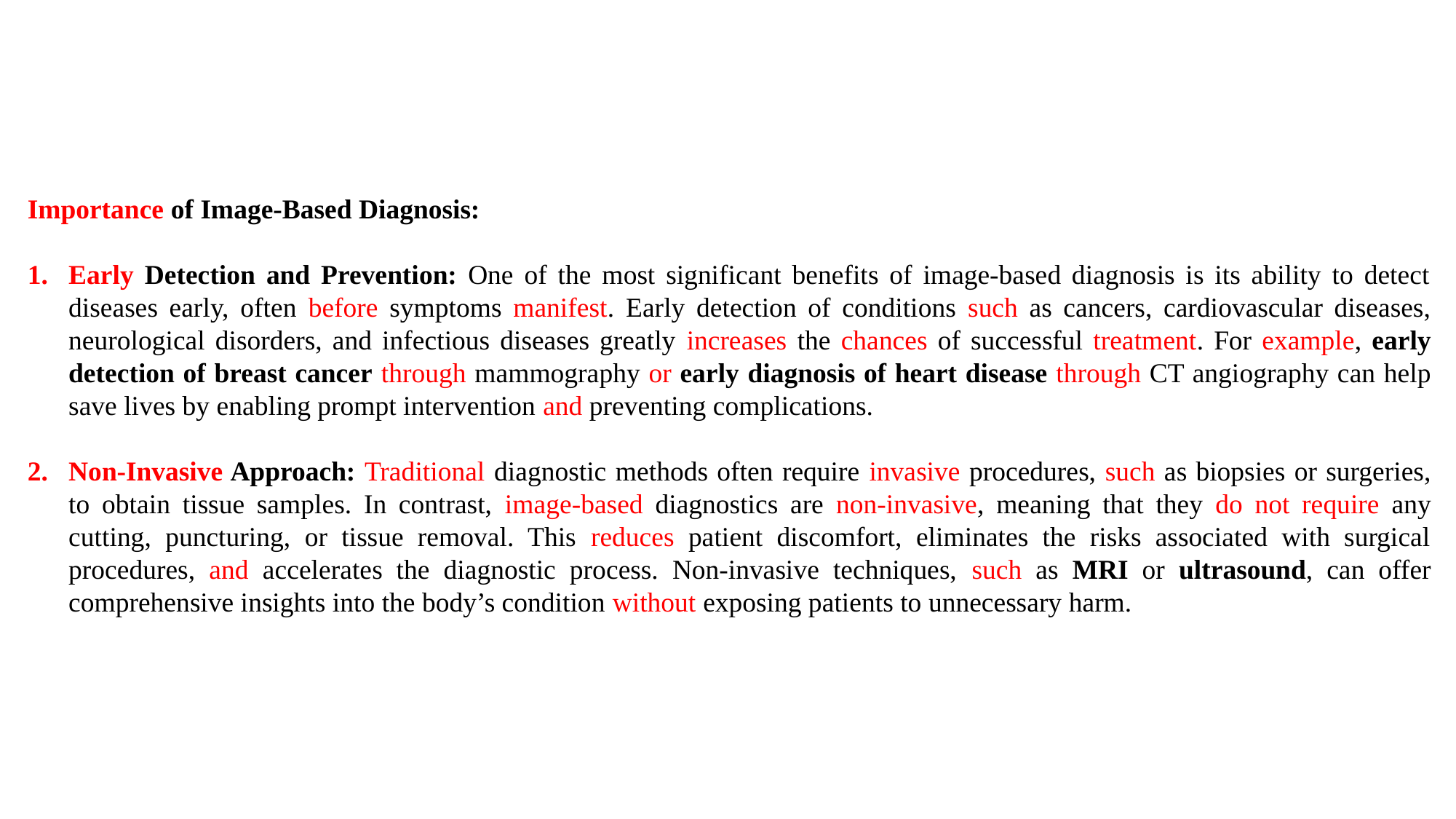

Importance of Image-Based Diagnosis:

Early Detection and Prevention: One of the most significant benefits of image-based diagnosis is its ability to detect diseases early, often before symptoms manifest. Early detection of conditions such as cancers, cardiovascular diseases, neurological disorders, and infectious diseases greatly increases the chances of successful treatment. For example, early detection of breast cancer through mammography or early diagnosis of heart disease through CT angiography can help save lives by enabling prompt intervention and preventing complications.

Non-Invasive Approach: Traditional diagnostic methods often require invasive procedures, such as biopsies or surgeries, to obtain tissue samples. In contrast, image-based diagnostics are non-invasive, meaning that they do not require any cutting, puncturing, or tissue removal. This reduces patient discomfort, eliminates the risks associated with surgical procedures, and accelerates the diagnostic process. Non-invasive techniques, such as MRI or ultrasound, can offer comprehensive insights into the body’s condition without exposing patients to unnecessary harm.